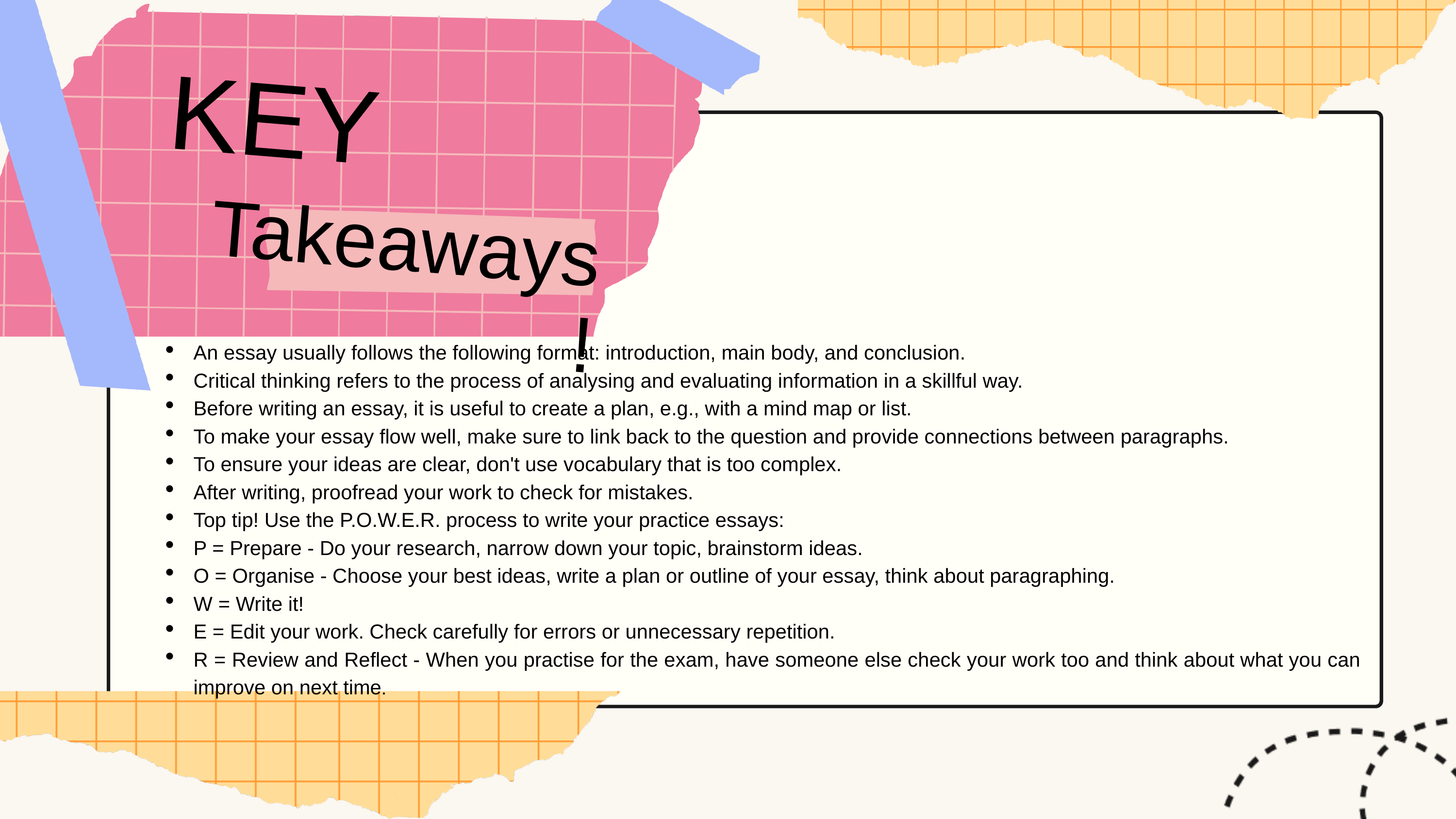

KEY

Takeaways!
An essay usually follows the following format: introduction, main body, and conclusion.
Critical thinking refers to the process of analysing and evaluating information in a skillful way.
Before writing an essay, it is useful to create a plan, e.g., with a mind map or list.
To make your essay flow well, make sure to link back to the question and provide connections between paragraphs.
To ensure your ideas are clear, don't use vocabulary that is too complex.
After writing, proofread your work to check for mistakes.
Top tip! Use the P.O.W.E.R. process to write your practice essays:
P = Prepare - Do your research, narrow down your topic, brainstorm ideas.
O = Organise - Choose your best ideas, write a plan or outline of your essay, think about paragraphing.
W = Write it!
E = Edit your work. Check carefully for errors or unnecessary repetition.
R = Review and Reflect - When you practise for the exam, have someone else check your work too and think about what you can improve on next time.